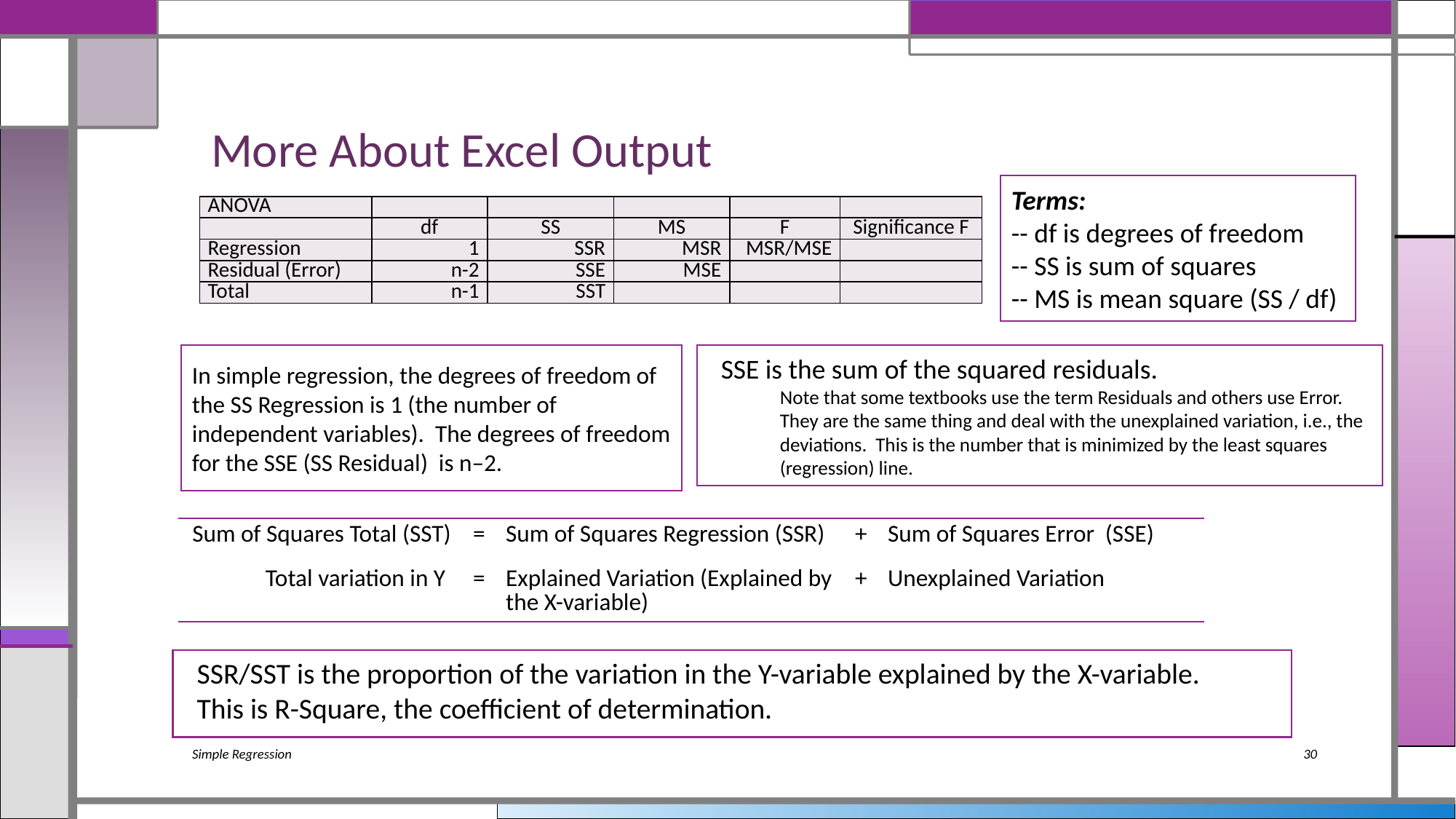

# More About Excel Output
Terms:
-- df is degrees of freedom
-- SS is sum of squares
-- MS is mean square (SS / df)
| ANOVA |  |  |  |  |  |
| --- | --- | --- | --- | --- | --- |
|  | df | SS | MS | F | Significance F |
| Regression | 1 | SSR | MSR | MSR/MSE |  |
| Residual (Error) | n-2 | SSE | MSE |  |  |
| Total | n-1 | SST |  |  |  |
In simple regression, the degrees of freedom of the SS Regression is 1 (the number of independent variables).  The degrees of freedom for the SSE (SS Residual)  is n–2.
SSE is the sum of the squared residuals.
Note that some textbooks use the term Residuals and others use Error.  They are the same thing and deal with the unexplained variation, i.e., the deviations.  This is the number that is minimized by the least squares (regression) line.
| Sum of Squares Total (SST) | = | Sum of Squares Regression (SSR) | + | Sum of Squares Error (SSE) |
| --- | --- | --- | --- | --- |
| Total variation in Y | = | Explained Variation (Explained by the X-variable) | + | Unexplained Variation |
SSR/SST is the proportion of the variation in the Y-variable explained by the X-variable.
This is R-Square, the coefficient of determination.
Simple Regression
30